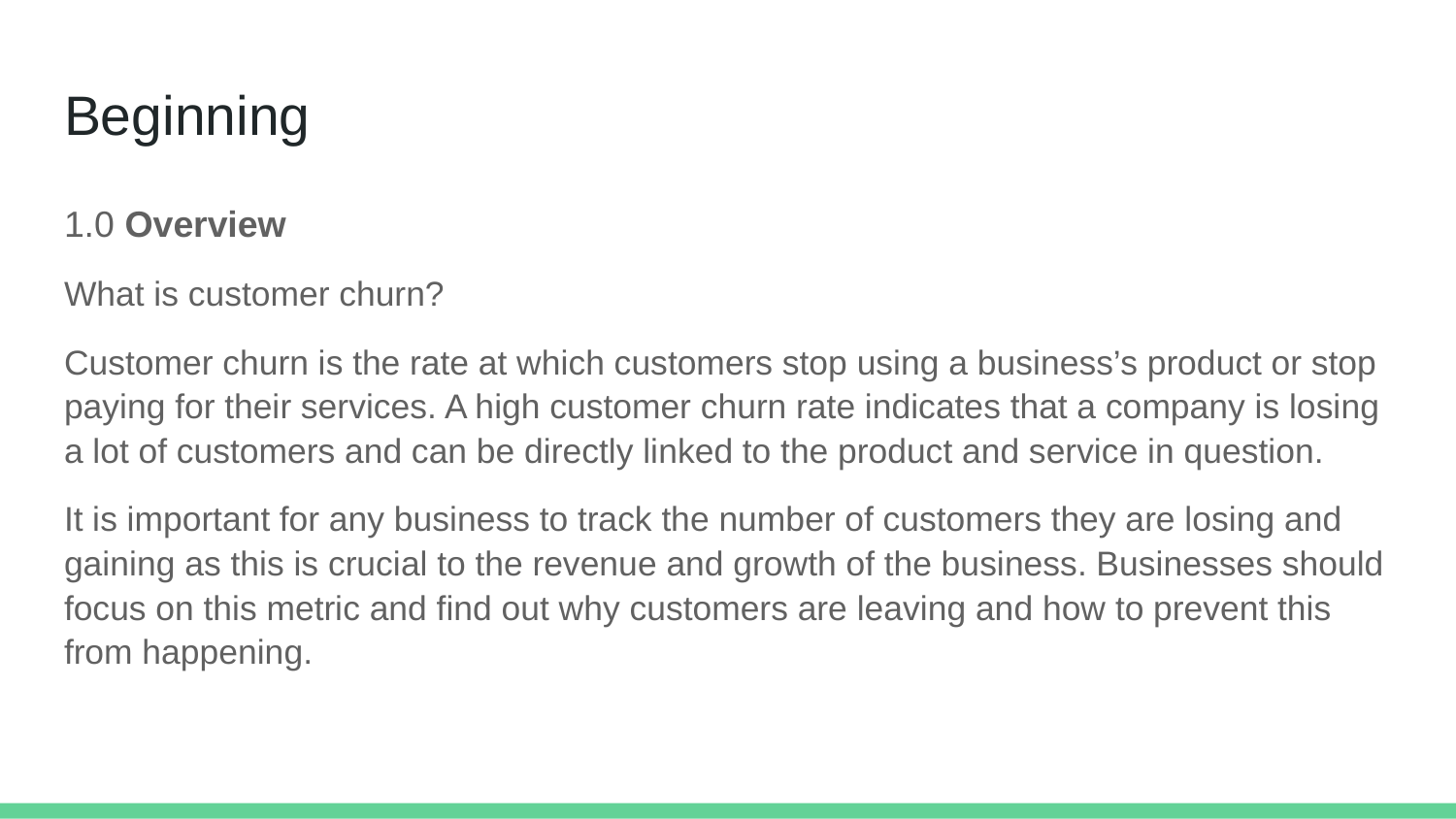

# Beginning
1.0 Overview
What is customer churn?
Customer churn is the rate at which customers stop using a business’s product or stop paying for their services. A high customer churn rate indicates that a company is losing a lot of customers and can be directly linked to the product and service in question.
It is important for any business to track the number of customers they are losing and gaining as this is crucial to the revenue and growth of the business. Businesses should focus on this metric and find out why customers are leaving and how to prevent this from happening.